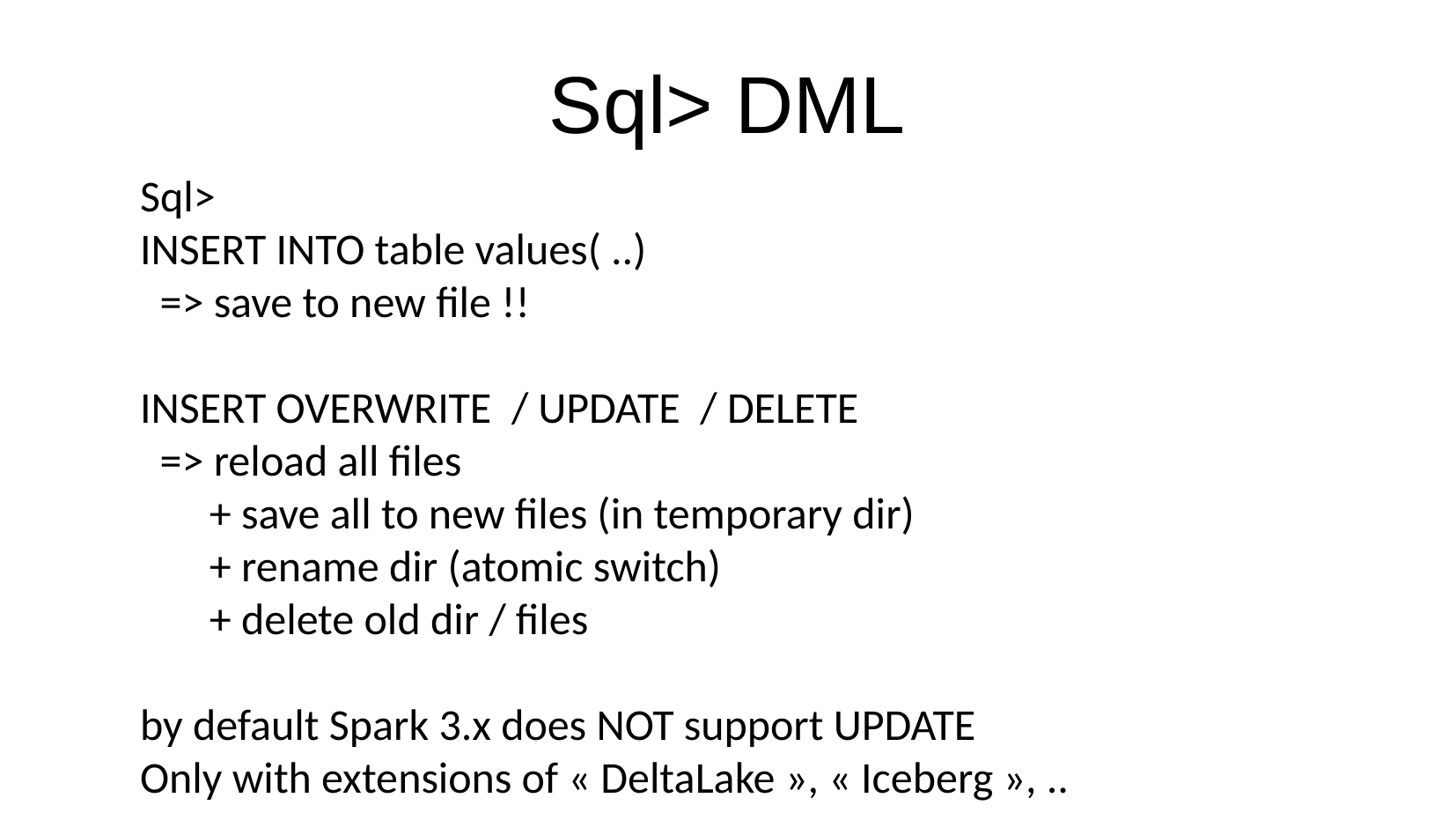

Sql> DML
Sql>
INSERT INTO table values( ..)
  => save to new file !!

INSERT OVERWRITE  / UPDATE  / DELETE
  => reload all files
       + save all to new files (in temporary dir)
       + rename dir (atomic switch)
       + delete old dir / files

by default Spark 3.x does NOT support UPDATE
Only with extensions of « DeltaLake », « Iceberg », ..